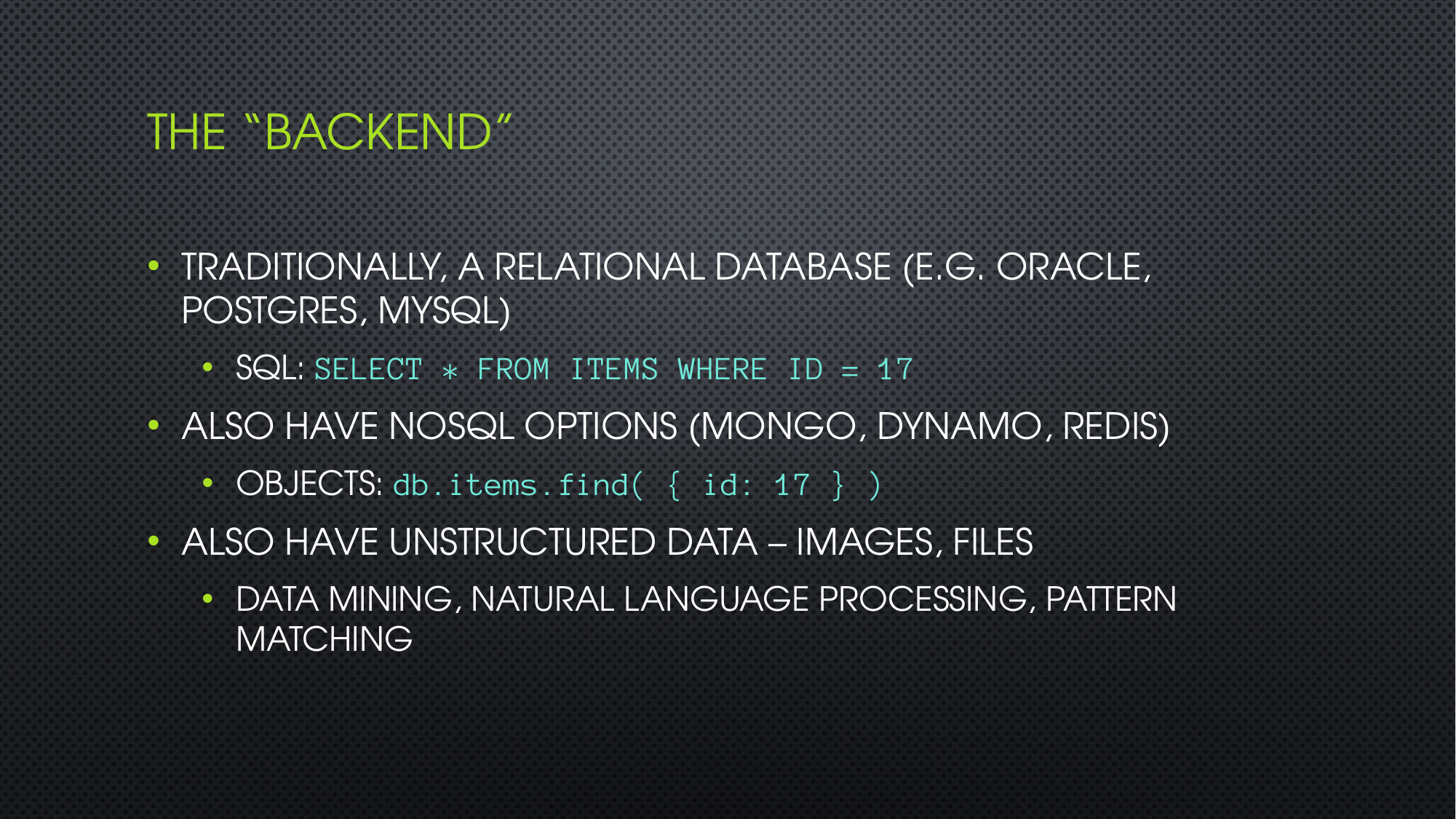

# The “Backend”
Traditionally, a relational database (e.g. Oracle, Postgres, MySql)
SQL: SELECT * FROM ITEMS WHERE ID = 17
Also have NoSql Options (Mongo, Dynamo, Redis)
Objects: db.items.find( { id: 17 } )
Also Have Unstructured Data – Images, Files
Data mining, Natural Language Processing, Pattern Matching